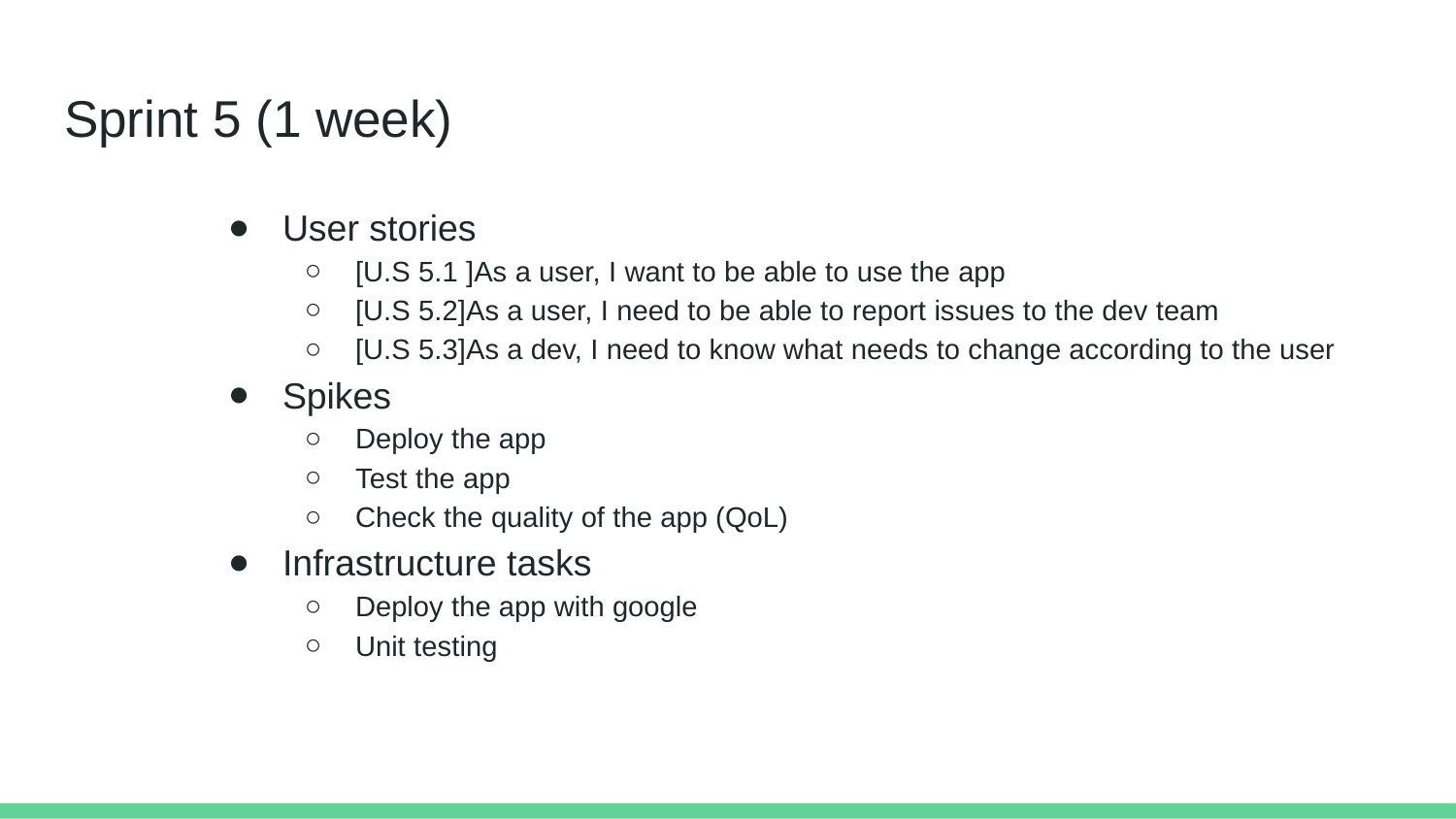

# Sprint 5 (1 week)
User stories
[U.S 5.1 ]As a user, I want to be able to use the app
[U.S 5.2]As a user, I need to be able to report issues to the dev team
[U.S 5.3]As a dev, I need to know what needs to change according to the user
Spikes
Deploy the app
Test the app
Check the quality of the app (QoL)
Infrastructure tasks
Deploy the app with google
Unit testing